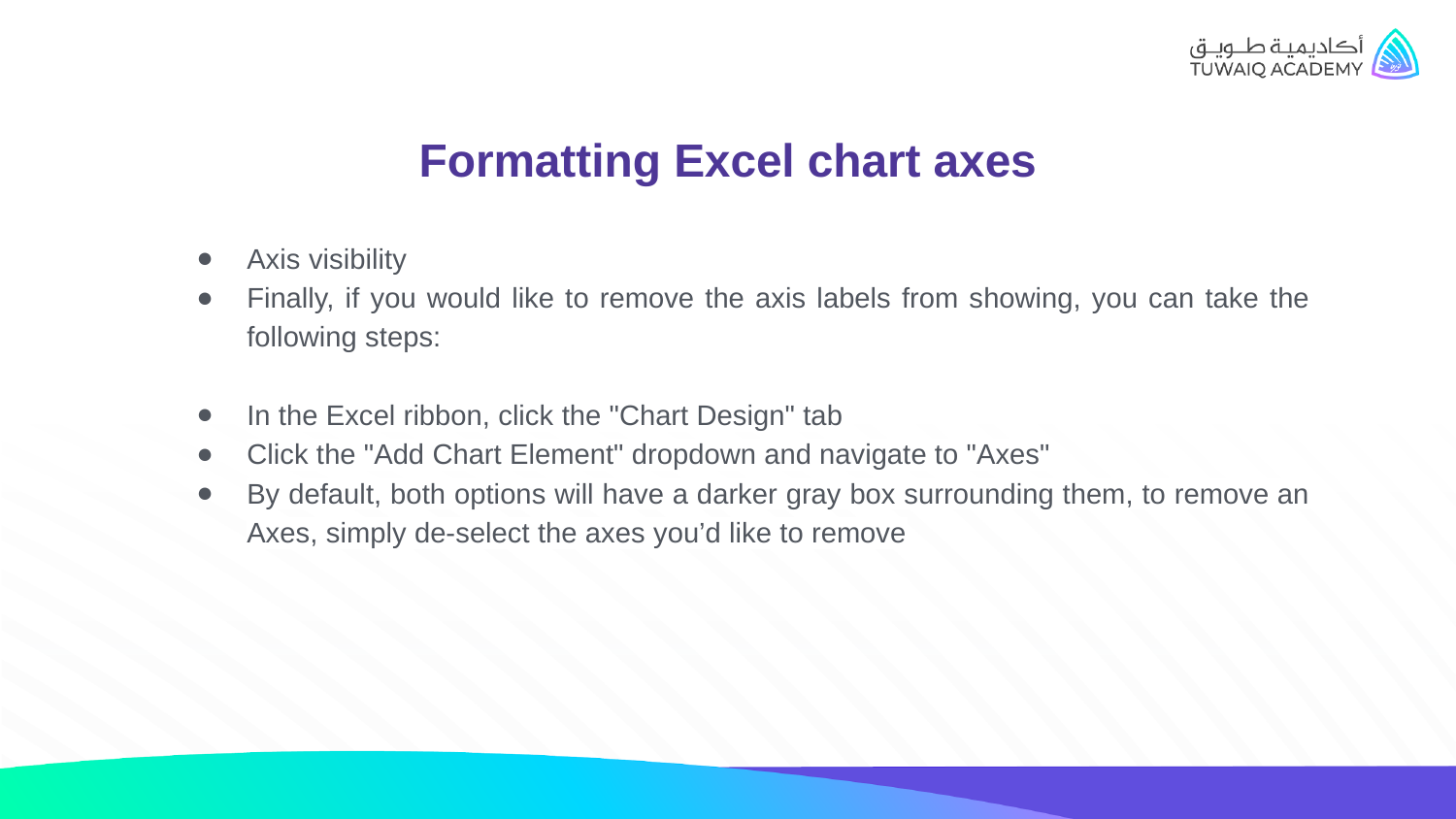

# Formatting Excel chart axes
Axis visibility
Finally, if you would like to remove the axis labels from showing, you can take the following steps:

In the Excel ribbon, click the "Chart Design" tab
Click the "Add Chart Element" dropdown and navigate to "Axes"
By default, both options will have a darker gray box surrounding them, to remove an Axes, simply de-select the axes you’d like to remove